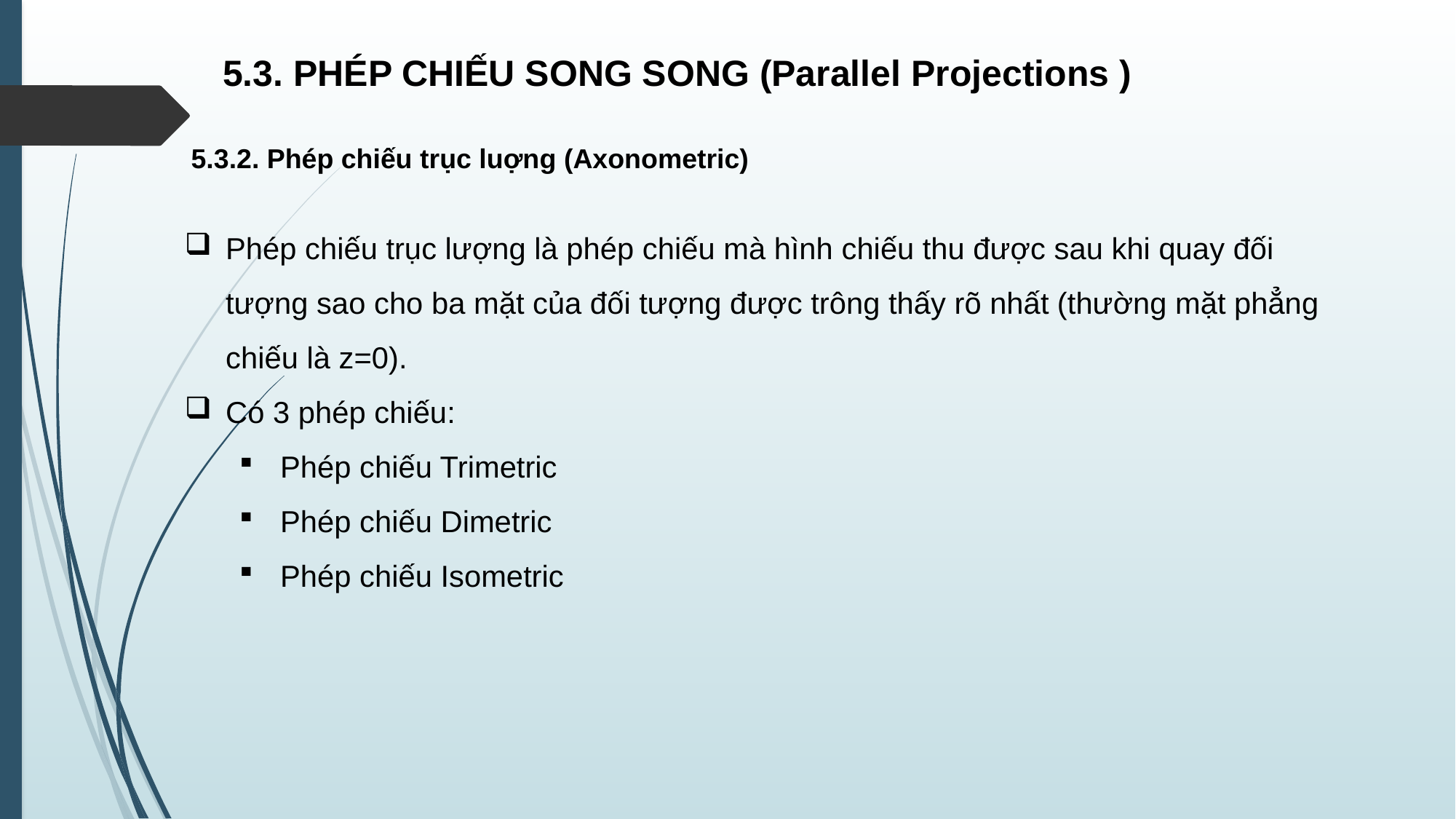

5.3. PHÉP CHIẾU SONG SONG (Parallel Projections )
5.3.2. Phép chiếu trục luợng (Axonometric)
Phép chiếu trục lượng là phép chiếu mà hình chiếu thu được sau khi quay đối tượng sao cho ba mặt của đối tượng được trông thấy rõ nhất (thường mặt phẳng chiếu là z=0).
Có 3 phép chiếu:
Phép chiếu Trimetric
Phép chiếu Dimetric
Phép chiếu Isometric